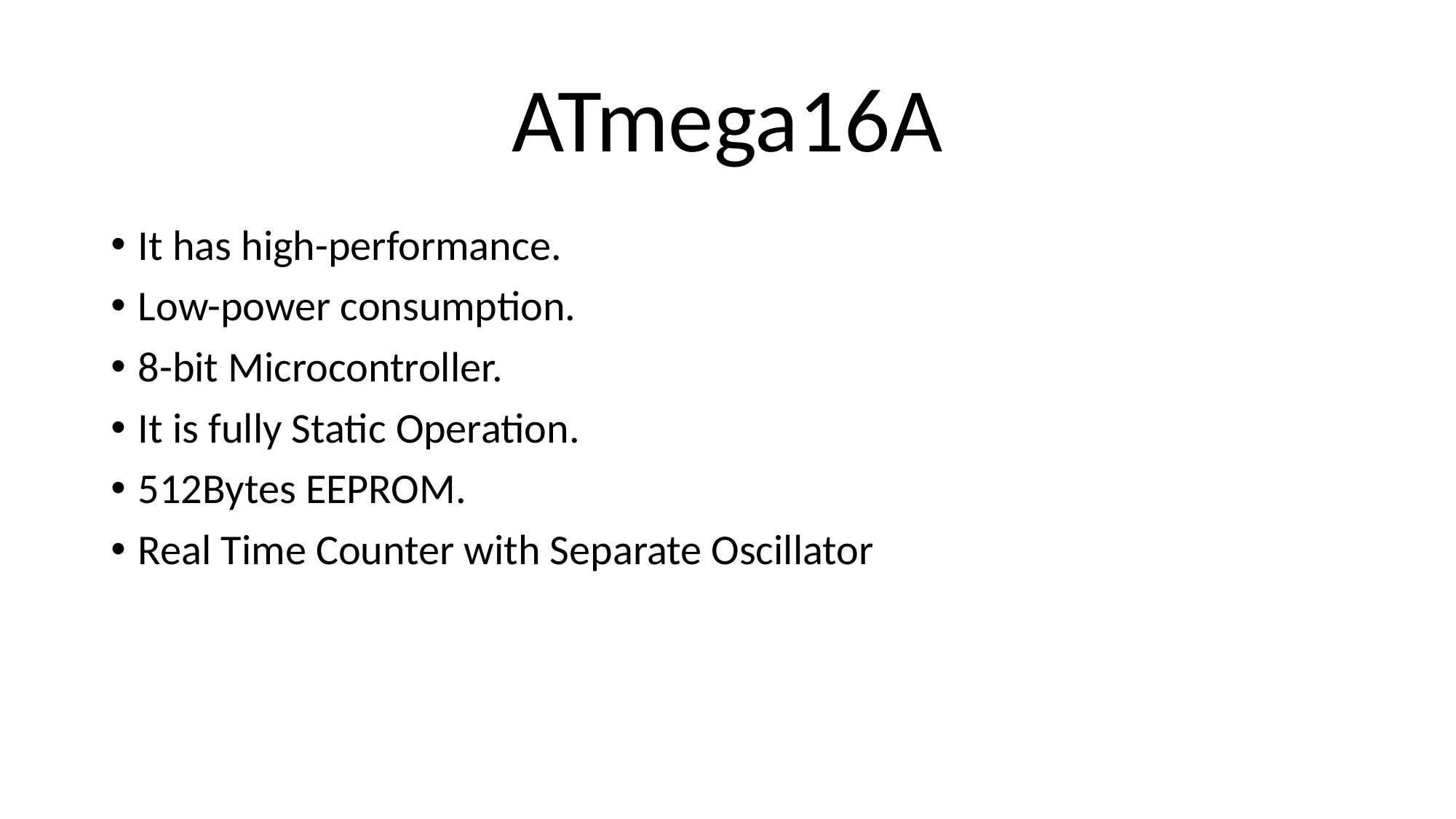

# ATmega16A
It has high-performance.
Low-power consumption.
8-bit Microcontroller.
It is fully Static Operation.
512Bytes EEPROM.
Real Time Counter with Separate Oscillator